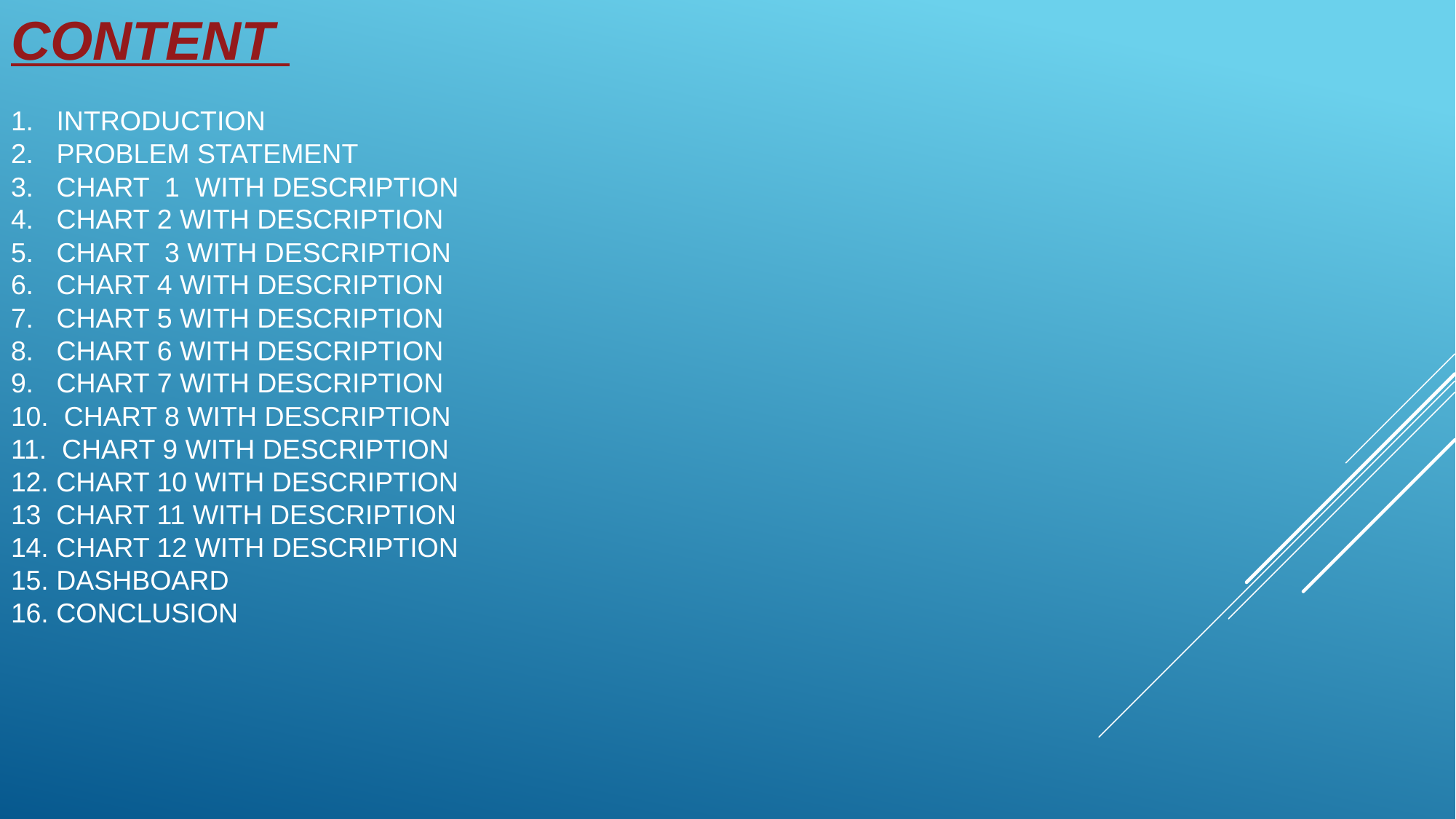

# CONTENT 1.   INTRODUCTION 2.   PROBLEM STATEMENT 3.   CHART  1  WITH DESCRIPTION 4.   CHART 2 WITH DESCRIPTION 5.   CHART  3 WITH DESCRIPTION 6.   CHART 4 WITH DESCRIPTION 7.   CHART 5 WITH DESCRIPTION 8.   CHART 6 WITH DESCRIPTION 9.   CHART 7 WITH DESCRIPTION 10.  CHART 8 WITH DESCRIPTION 11.  CHART 9 WITH DESCRIPTION 12. CHART 10 WITH DESCRIPTION 13  CHART 11 WITH DESCRIPTION 14. CHART 12 WITH DESCRIPTION 15. DASHBOARD 16. CONCLUSION